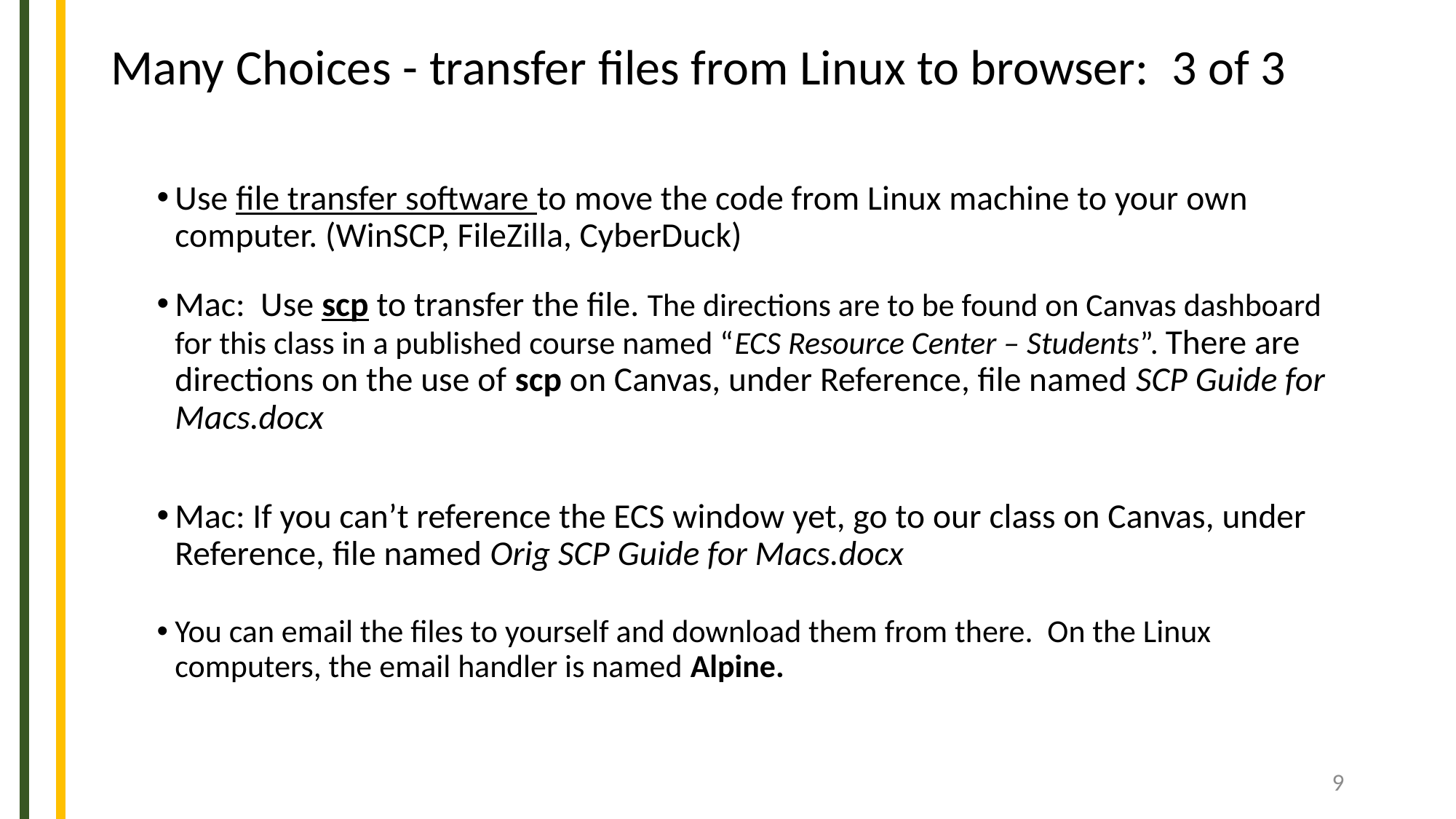

# Many Choices - transfer files from Linux to browser:  3 of 3
Use file transfer software to move the code from Linux machine to your own computer. (WinSCP, FileZilla, CyberDuck)

Mac:  Use scp to transfer the file. The directions are to be found on Canvas dashboard for this class in a published course named “ECS Resource Center – Students”. There are directions on the use of scp on Canvas, under Reference, file named SCP Guide for Macs.docx

Mac: If you can’t reference the ECS window yet, go to our class on Canvas, under Reference, file named Orig SCP Guide for Macs.docx

You can email the files to yourself and download them from there.  On the Linux computers, the email handler is named Alpine.
9